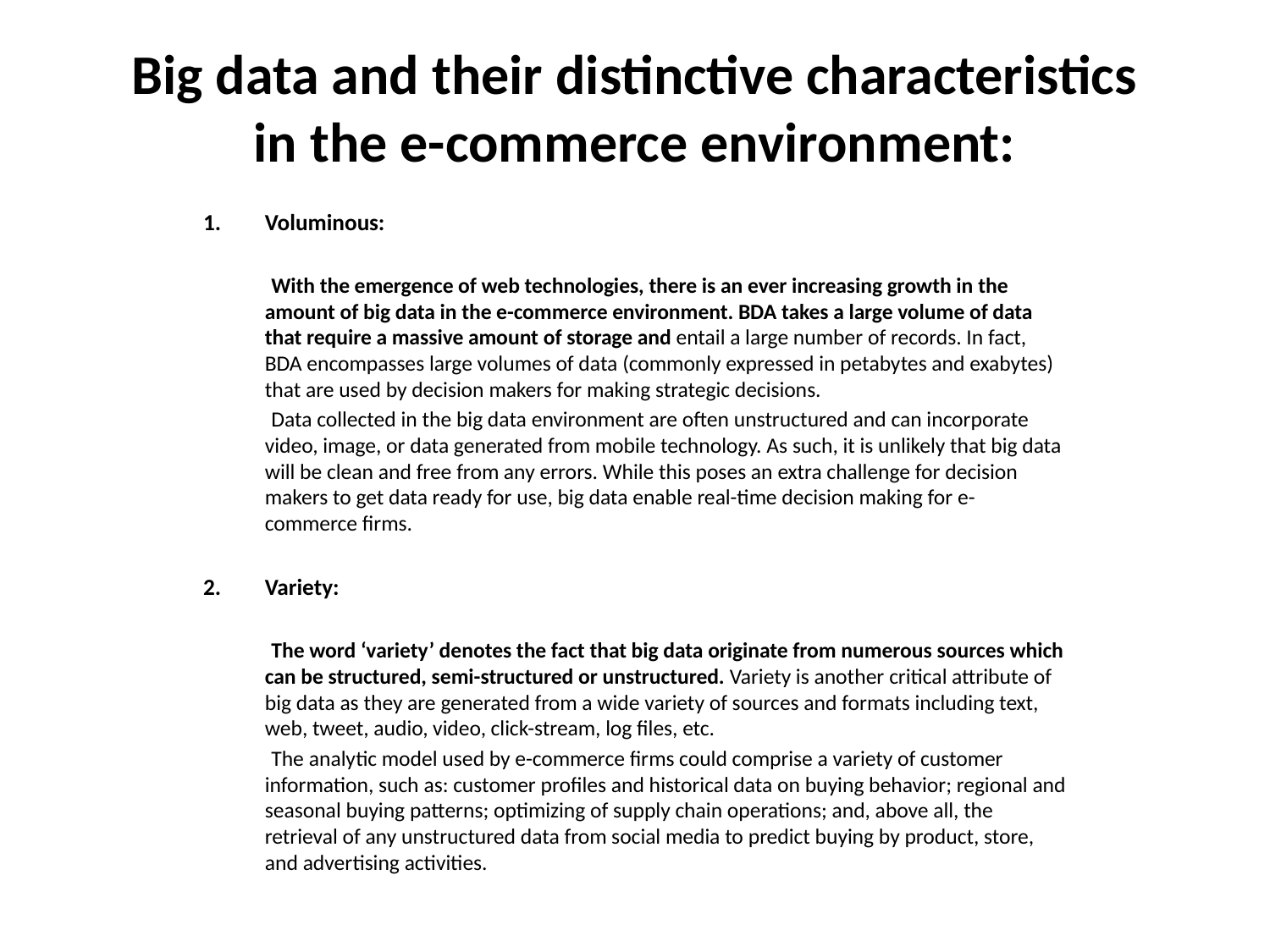

# Big data and their distinctive characteristics in the e-commerce environment:
Voluminous:

              With the emergence of web technologies, there is an ever increasing growth in the amount of big data in the e-commerce environment. BDA takes a large volume of data that require a massive amount of storage and entail a large number of records. In fact, BDA encompasses large volumes of data (commonly expressed in petabytes and exabytes) that are used by decision makers for making strategic decisions.
              Data collected in the big data environment are often unstructured and can incorporate video, image, or data generated from mobile technology. As such, it is unlikely that big data will be clean and free from any errors. While this poses an extra challenge for decision makers to get data ready for use, big data enable real-time decision making for e-commerce firms.

Variety:

              The word ‘variety’ denotes the fact that big data originate from numerous sources which can be structured, semi-structured or unstructured. Variety is another critical attribute of big data as they are generated from a wide variety of sources and formats including text, web, tweet, audio, video, click-stream, log files, etc.
              The analytic model used by e-commerce firms could comprise a variety of customer information, such as: customer profiles and historical data on buying behavior; regional and seasonal buying patterns; optimizing of supply chain operations; and, above all, the retrieval of any unstructured data from social media to predict buying by product, store, and advertising activities.